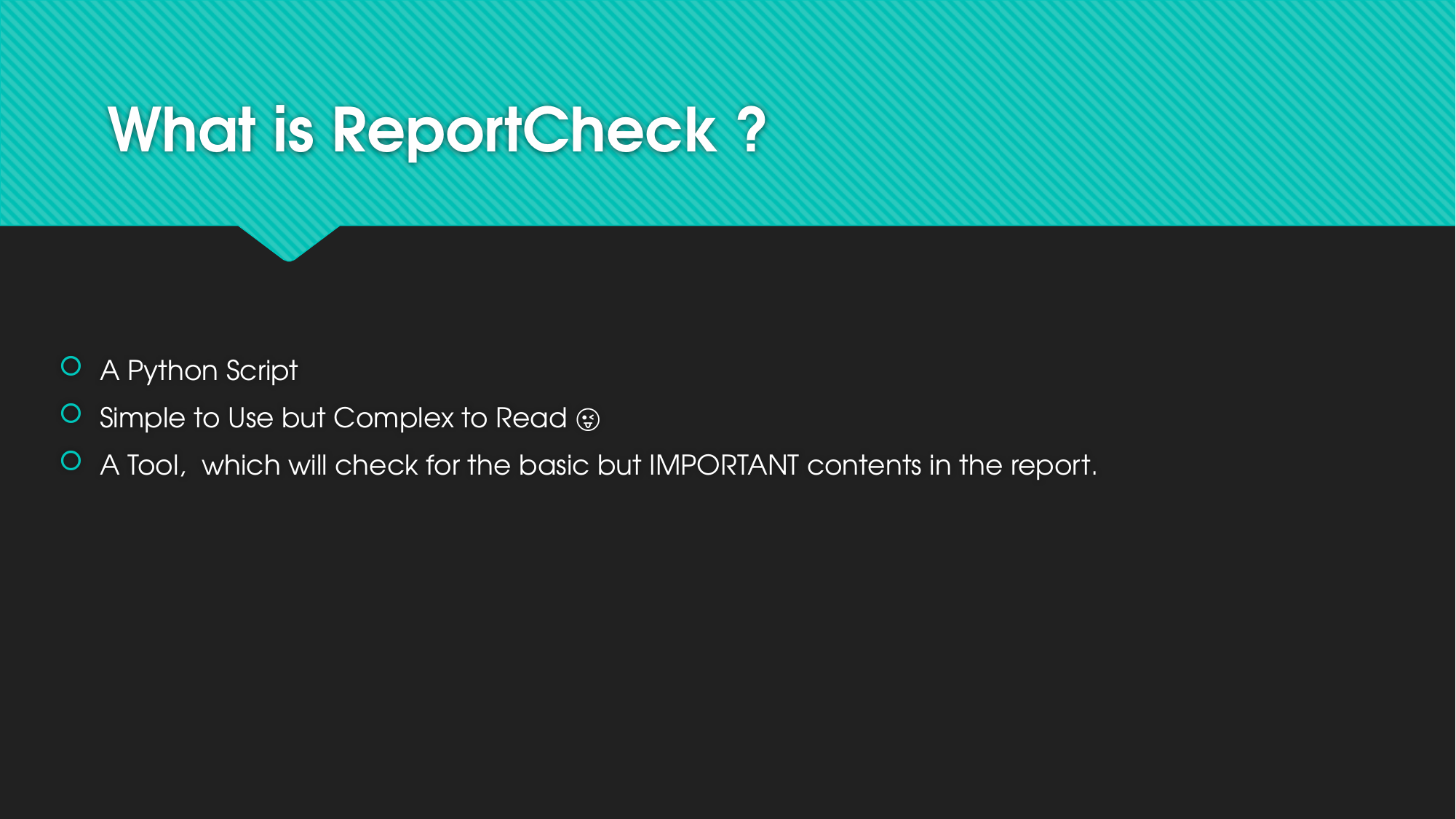

# What is ReportCheck ?
A Python Script
Simple to Use but Complex to Read 😜
A Tool,  which will check for the basic but IMPORTANT contents in the report.